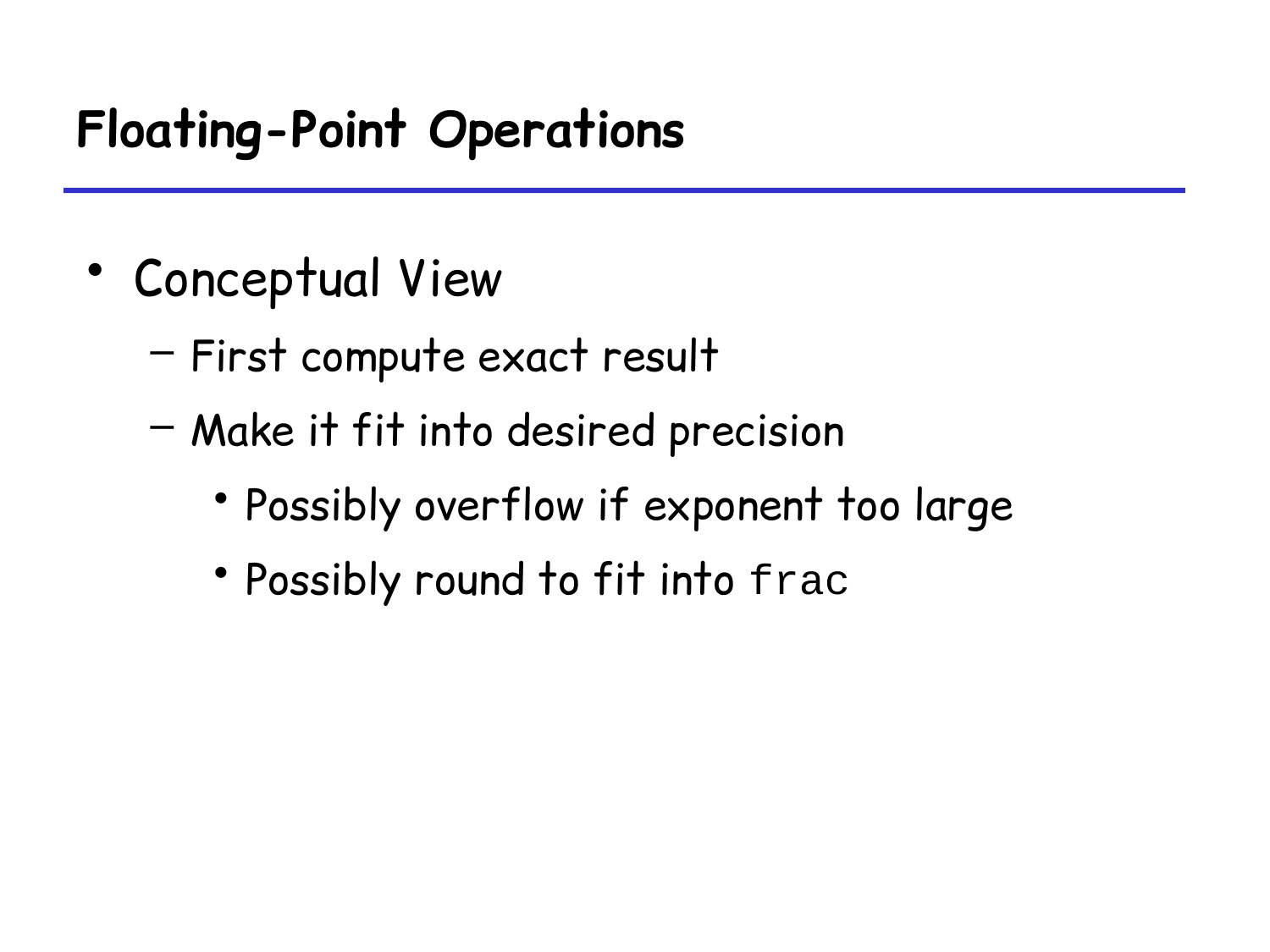

# Floating-Point Operations
Conceptual View
First compute exact result
Make it fit into desired precision
Possibly overflow if exponent too large
Possibly round to fit into frac
33